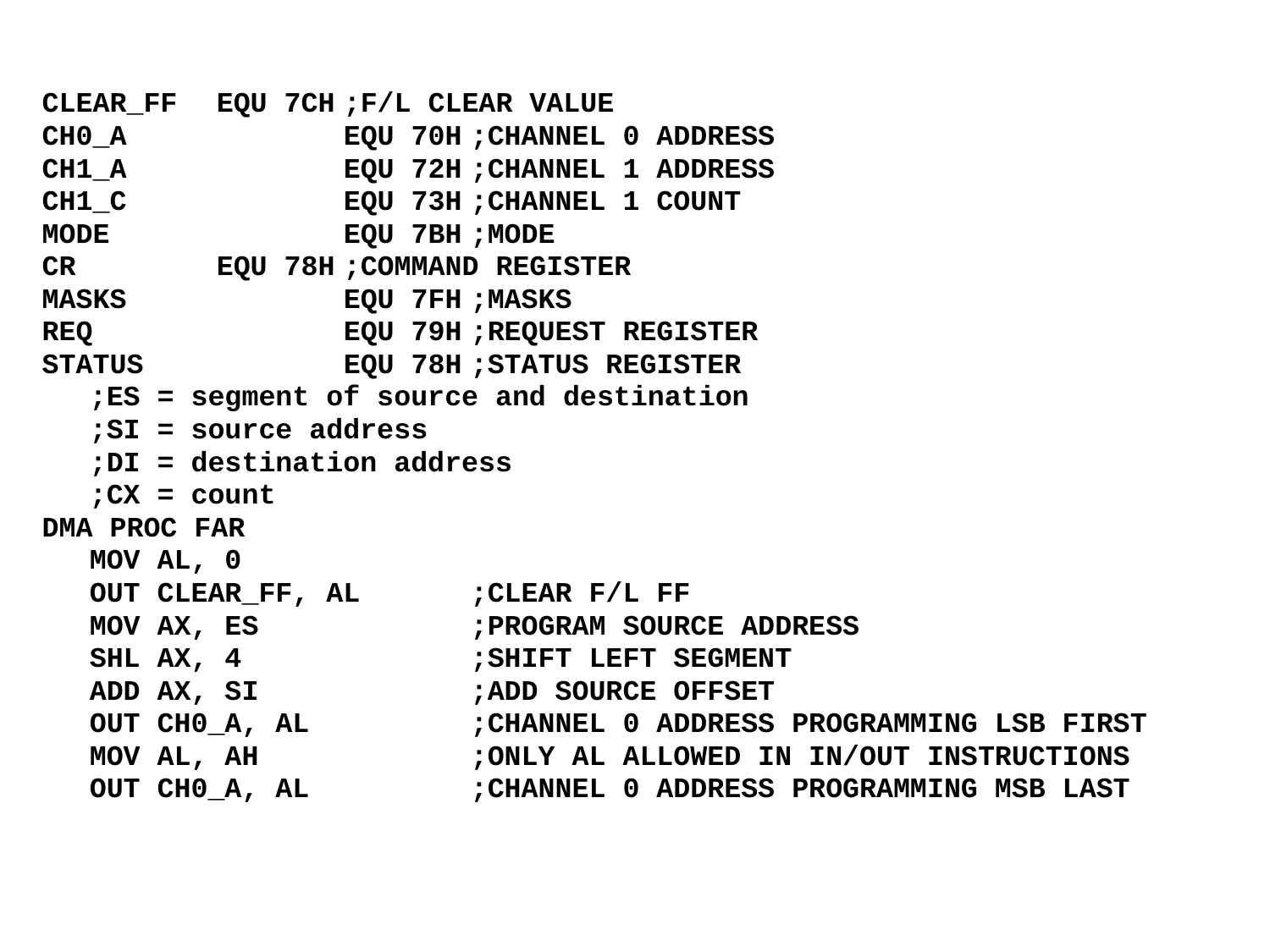

CLEAR_FF 	EQU 7CH	;F/L CLEAR VALUE
CH0_A		EQU 70H	;CHANNEL 0 ADDRESS
CH1_A		EQU 72H	;CHANNEL 1 ADDRESS
CH1_C		EQU 73H	;CHANNEL 1 COUNT
MODE		EQU 7BH	;MODE
CR		EQU 78H	;COMMAND REGISTER
MASKS		EQU 7FH	;MASKS
REQ		EQU 79H	;REQUEST REGISTER
STATUS		EQU 78H	;STATUS REGISTER
	;ES = segment of source and destination
	;SI = source address
	;DI = destination address
	;CX = count
DMA PROC FAR
 	MOV AL, 0
	OUT CLEAR_FF, AL	;CLEAR F/L FF
	MOV AX, ES		;PROGRAM SOURCE ADDRESS
	SHL AX, 4		;SHIFT LEFT SEGMENT
	ADD AX, SI		;ADD SOURCE OFFSET
	OUT CH0_A, AL		;CHANNEL 0 ADDRESS PROGRAMMING LSB FIRST
	MOV AL, AH		;ONLY AL ALLOWED IN IN/OUT INSTRUCTIONS
	OUT CH0_A, AL		;CHANNEL 0 ADDRESS PROGRAMMING MSB LAST